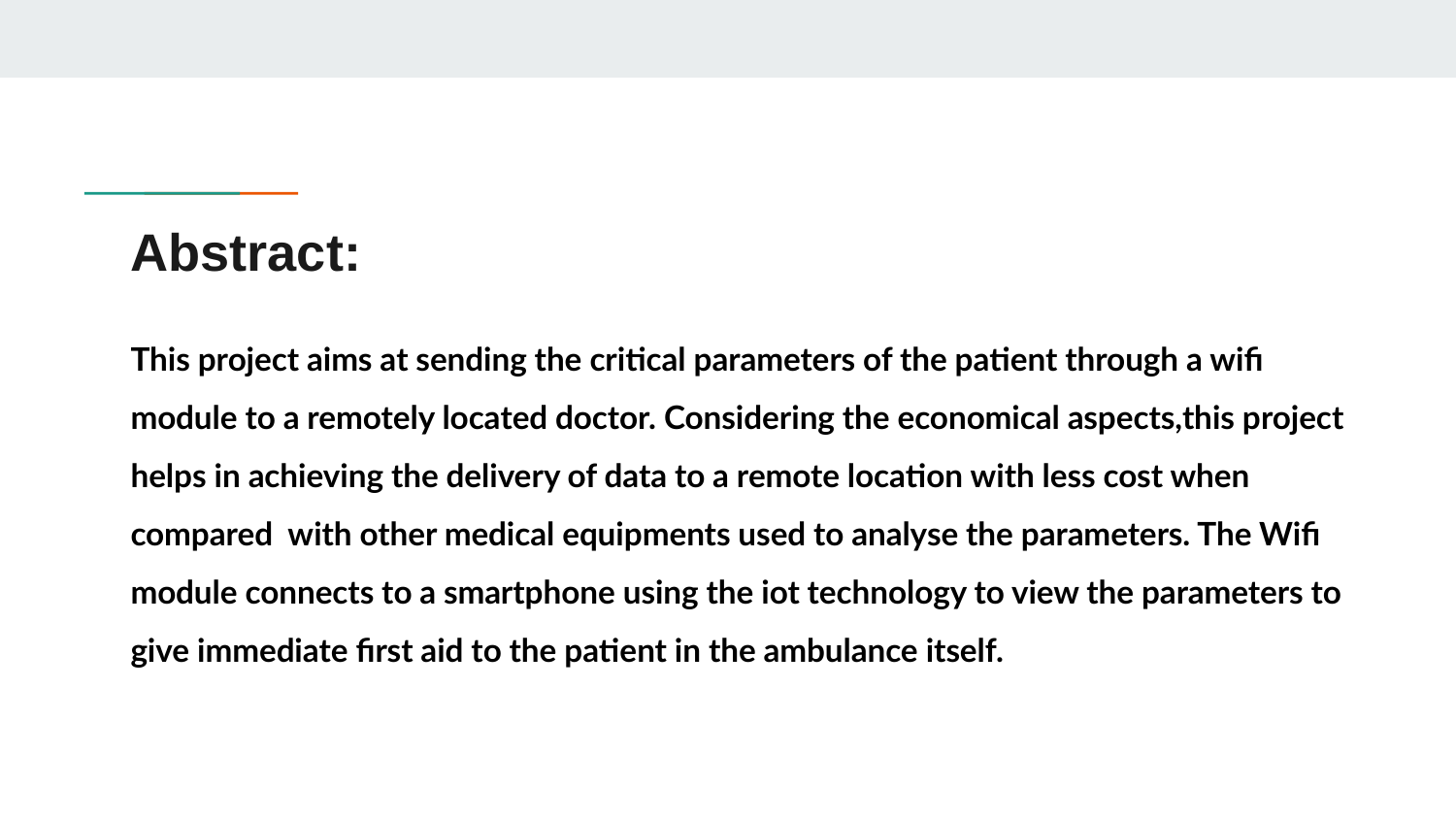

# Abstract:

This project aims at sending the critical parameters of the patient through a wifi module to a remotely located doctor. Considering the economical aspects,this project helps in achieving the delivery of data to a remote location with less cost when compared  with other medical equipments used to analyse the parameters. The Wifi module connects to a smartphone using the iot technology to view the parameters to give immediate first aid to the patient in the ambulance itself.